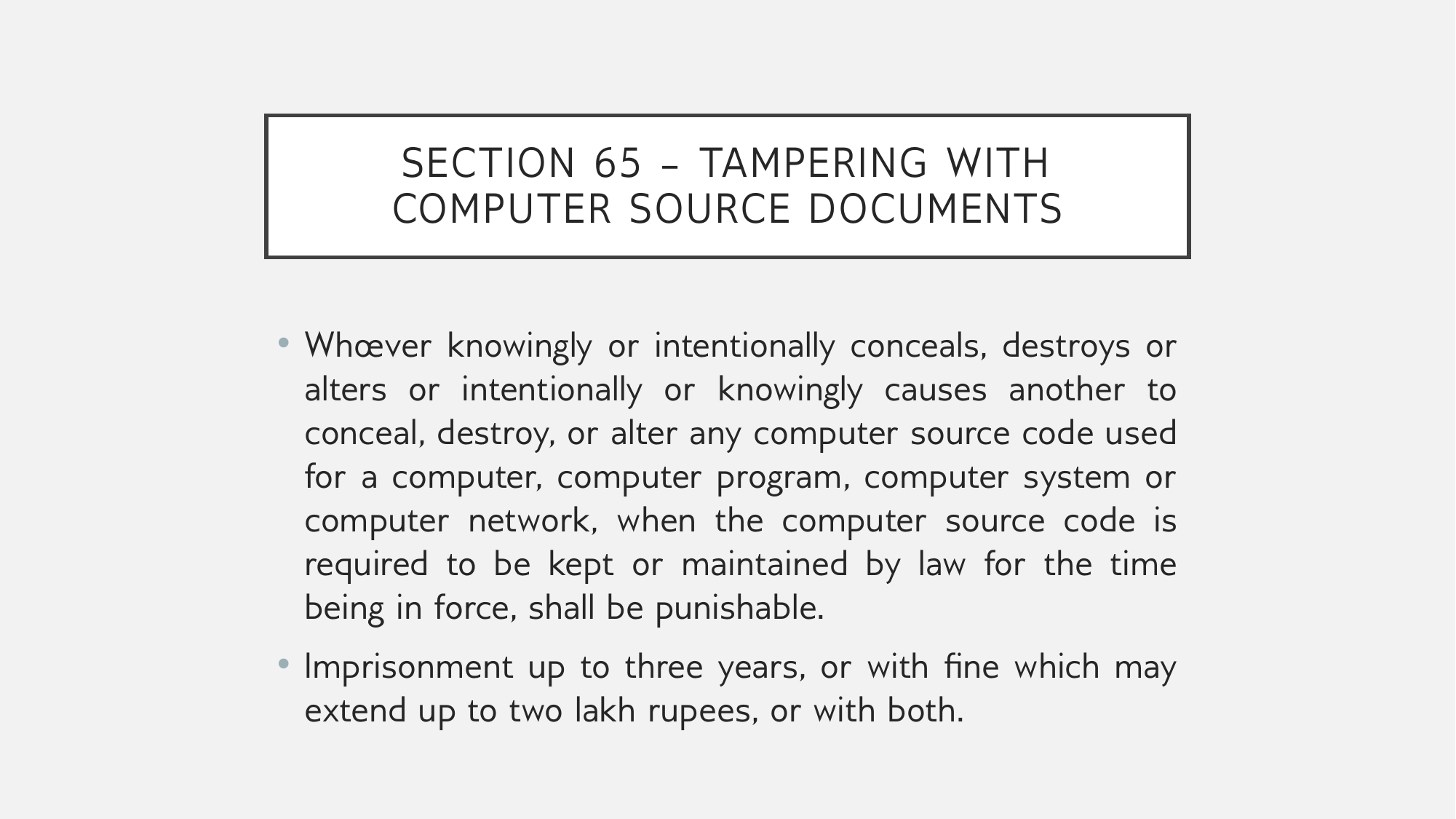

# Section 65 – Tampering with computer source documents
Whoever knowingly or intentionally conceals, destroys or alters or intentionally or knowingly causes another to conceal, destroy, or alter any computer source code used for a computer, computer program, computer system or computer network, when the computer source code is required to be kept or maintained by law for the time being in force, shall be punishable.
Imprisonment up to three years, or with fine which may extend up to two lakh rupees, or with both.